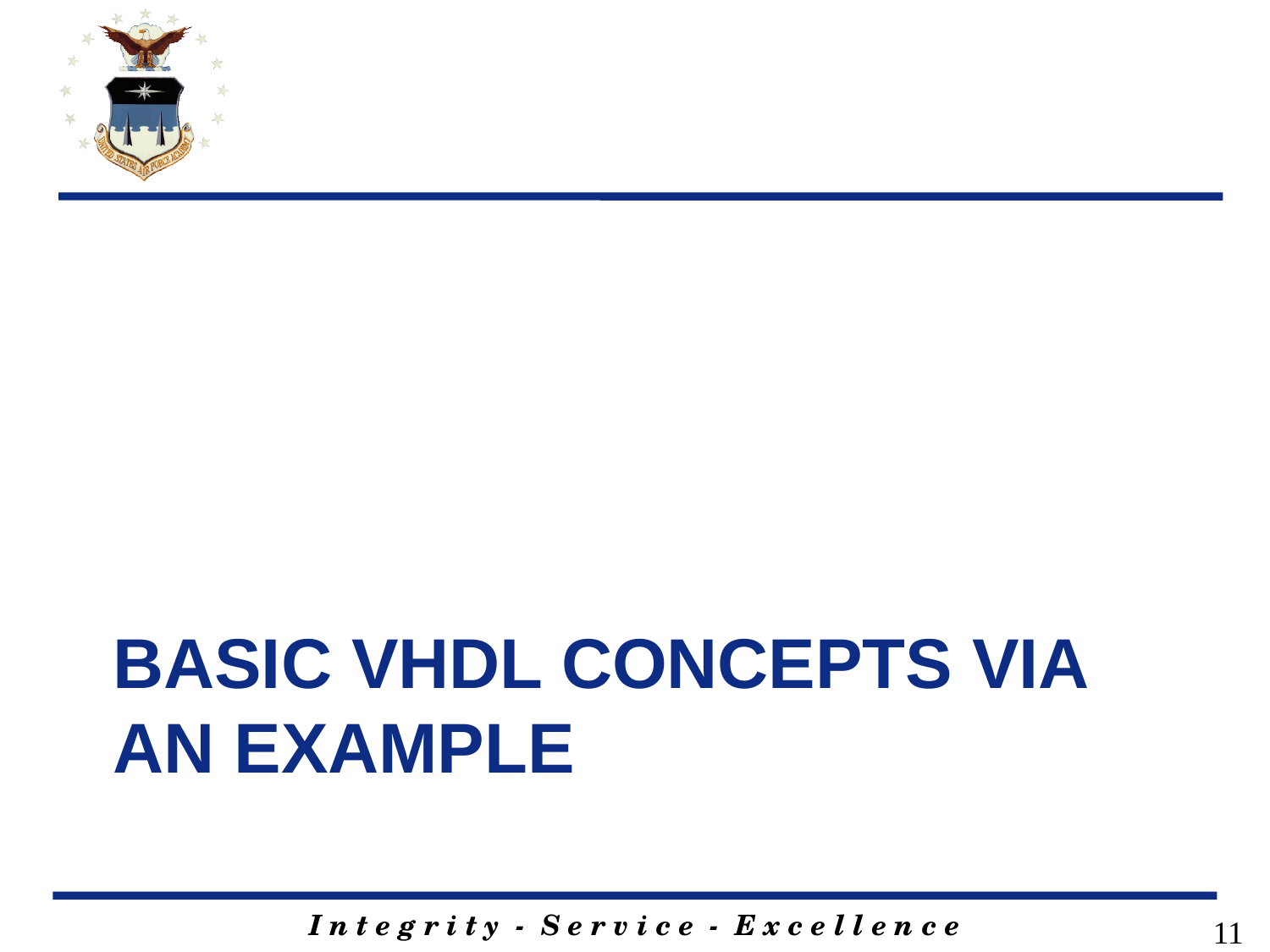

# Basic VHDL concepts via an example

11